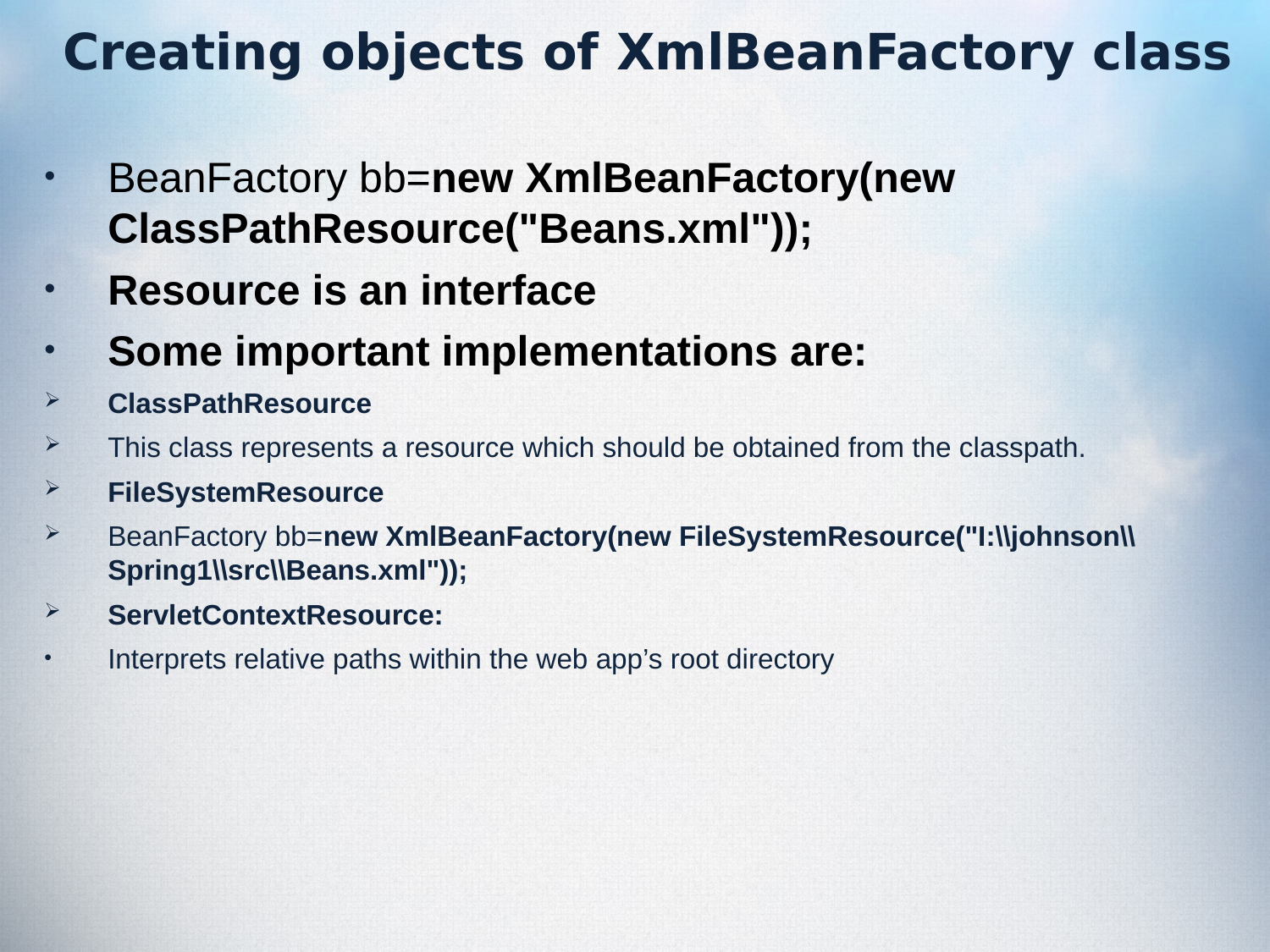

# Creating objects of XmlBeanFactory class
BeanFactory bb=new XmlBeanFactory(new ClassPathResource("Beans.xml"));
Resource is an interface
Some important implementations are:
ClassPathResource
This class represents a resource which should be obtained from the classpath.
FileSystemResource
BeanFactory bb=new XmlBeanFactory(new FileSystemResource("I:\\johnson\\Spring1\\src\\Beans.xml"));
ServletContextResource:
Interprets relative paths within the web app’s root directory